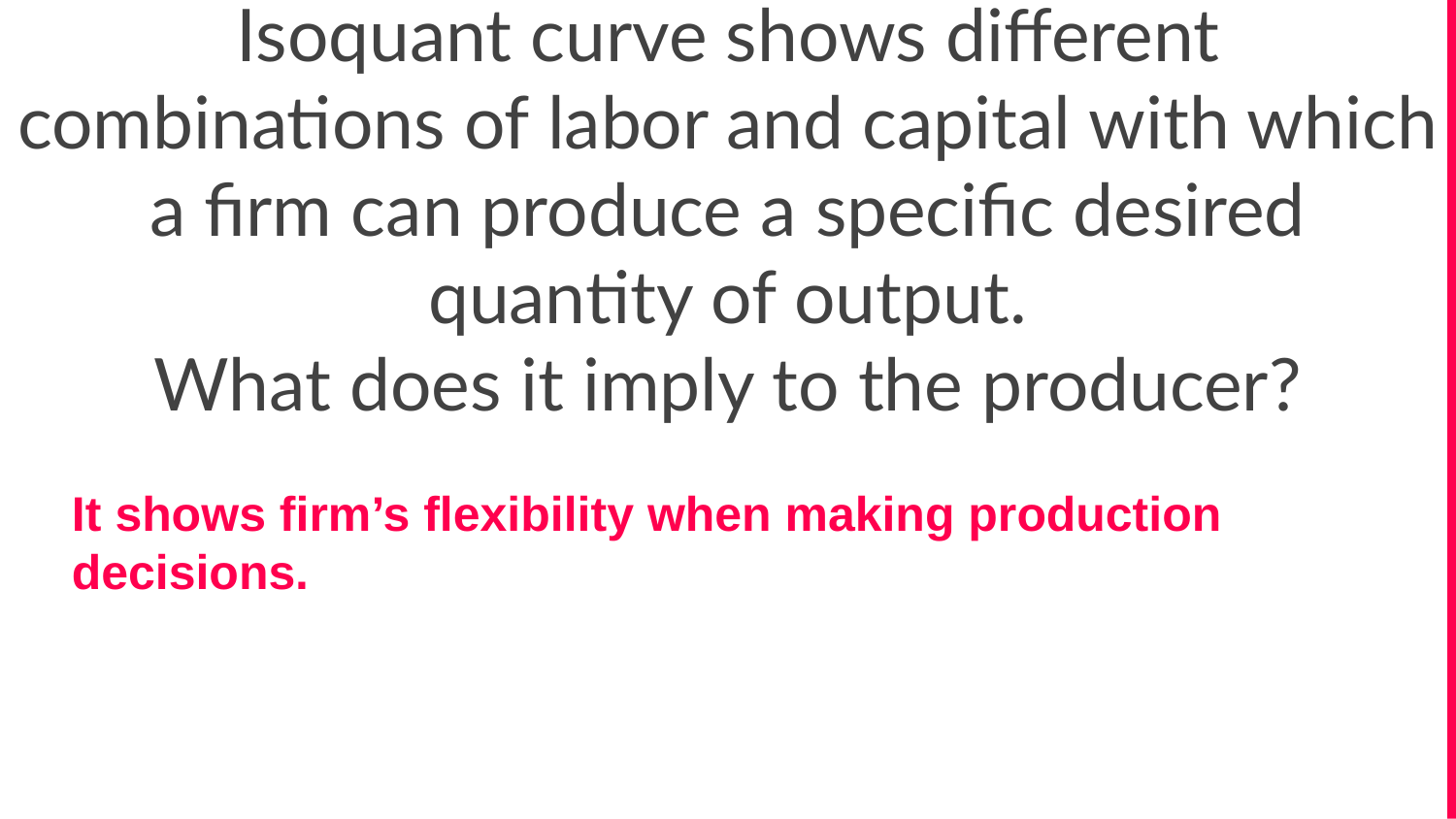

Isoquant curve shows different combinations of labor and capital with which a firm can produce a specific desired quantity of output.
What does it imply to the producer?
It shows firm’s flexibility when making production decisions.